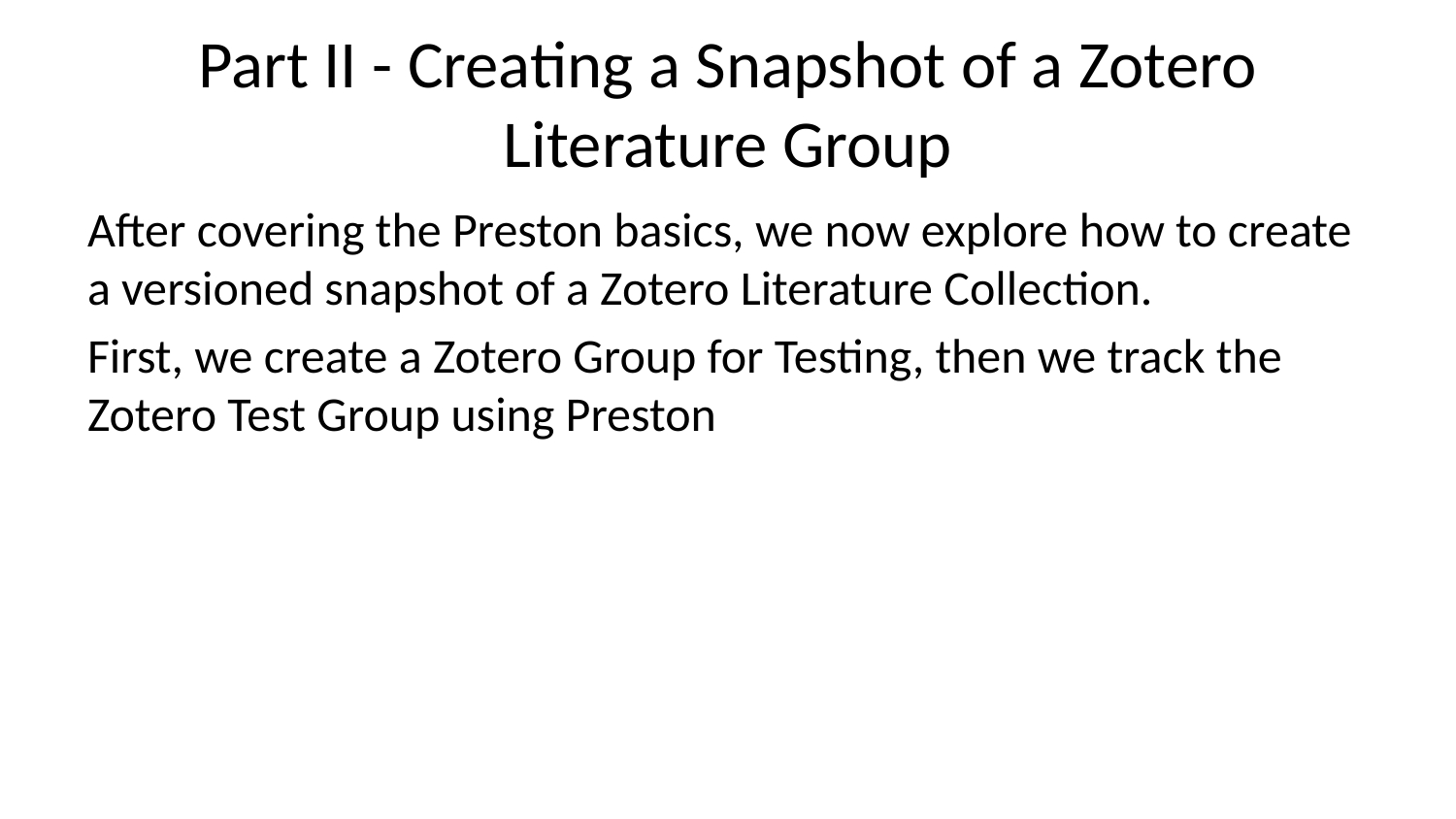

# Part II - Creating a Snapshot of a Zotero Literature Group
After covering the Preston basics, we now explore how to create a versioned snapshot of a Zotero Literature Collection.
First, we create a Zotero Group for Testing, then we track the Zotero Test Group using Preston